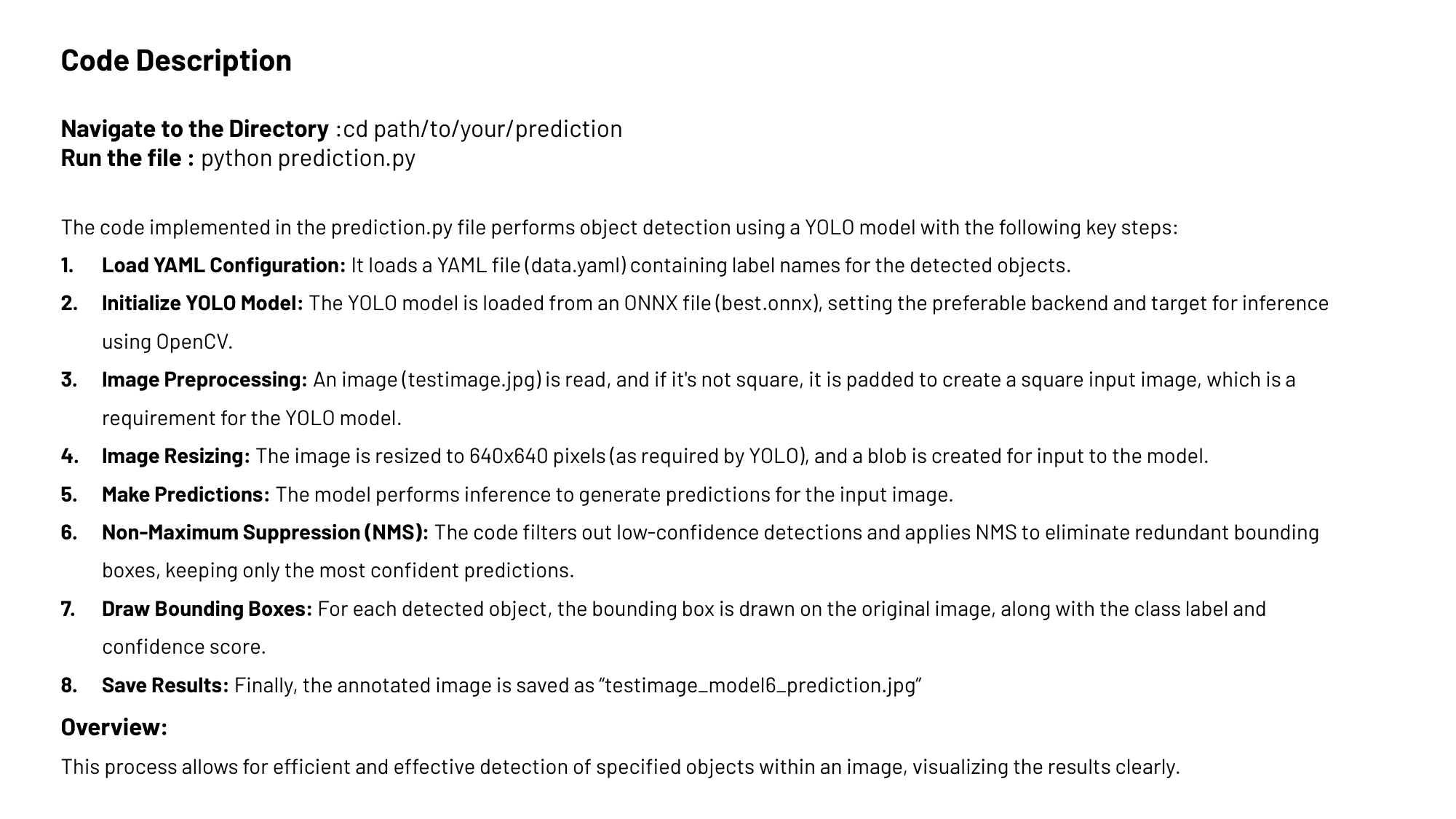

Code Description

Navigate to the Directory :cd path/to/your/prediction
Run the file : python prediction.py

The code implemented in the prediction.py file performs object detection using a YOLO model with the following key steps:
Load YAML Configuration: It loads a YAML file (data.yaml) containing label names for the detected objects.
Initialize YOLO Model: The YOLO model is loaded from an ONNX file (best.onnx), setting the preferable backend and target for inference using OpenCV.
Image Preprocessing: An image (testimage.jpg) is read, and if it's not square, it is padded to create a square input image, which is a requirement for the YOLO model.
Image Resizing: The image is resized to 640x640 pixels (as required by YOLO), and a blob is created for input to the model.
Make Predictions: The model performs inference to generate predictions for the input image.
Non-Maximum Suppression (NMS): The code filters out low-confidence detections and applies NMS to eliminate redundant bounding boxes, keeping only the most confident predictions.
Draw Bounding Boxes: For each detected object, the bounding box is drawn on the original image, along with the class label and confidence score.
Save Results: Finally, the annotated image is saved as “testimage_model6_prediction.jpg”
Overview:
This process allows for efficient and effective detection of specified objects within an image, visualizing the results clearly.